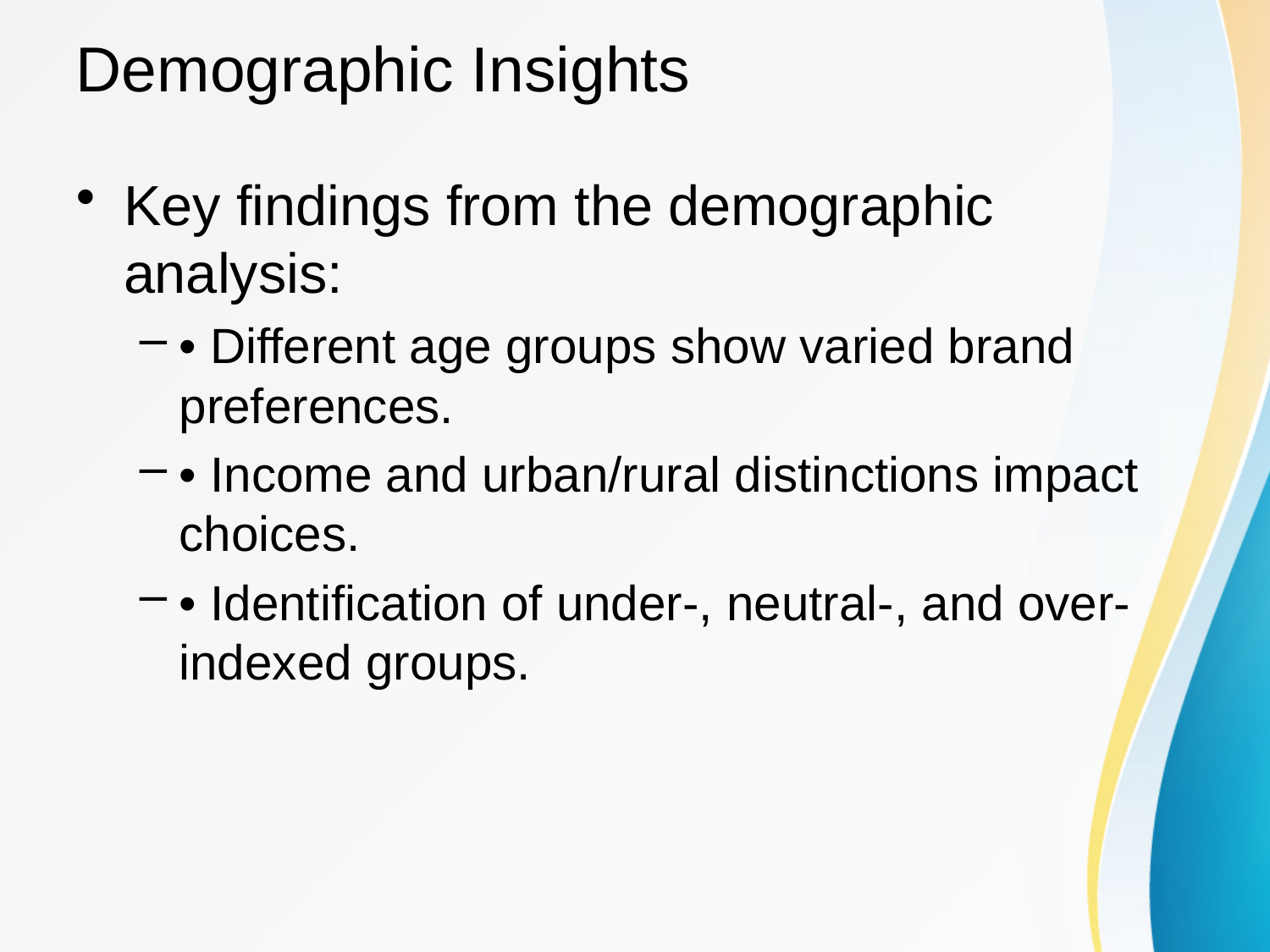

# Demographic Insights
Key findings from the demographic analysis:
• Different age groups show varied brand preferences.
• Income and urban/rural distinctions impact choices.
• Identification of under-, neutral-, and over-indexed groups.